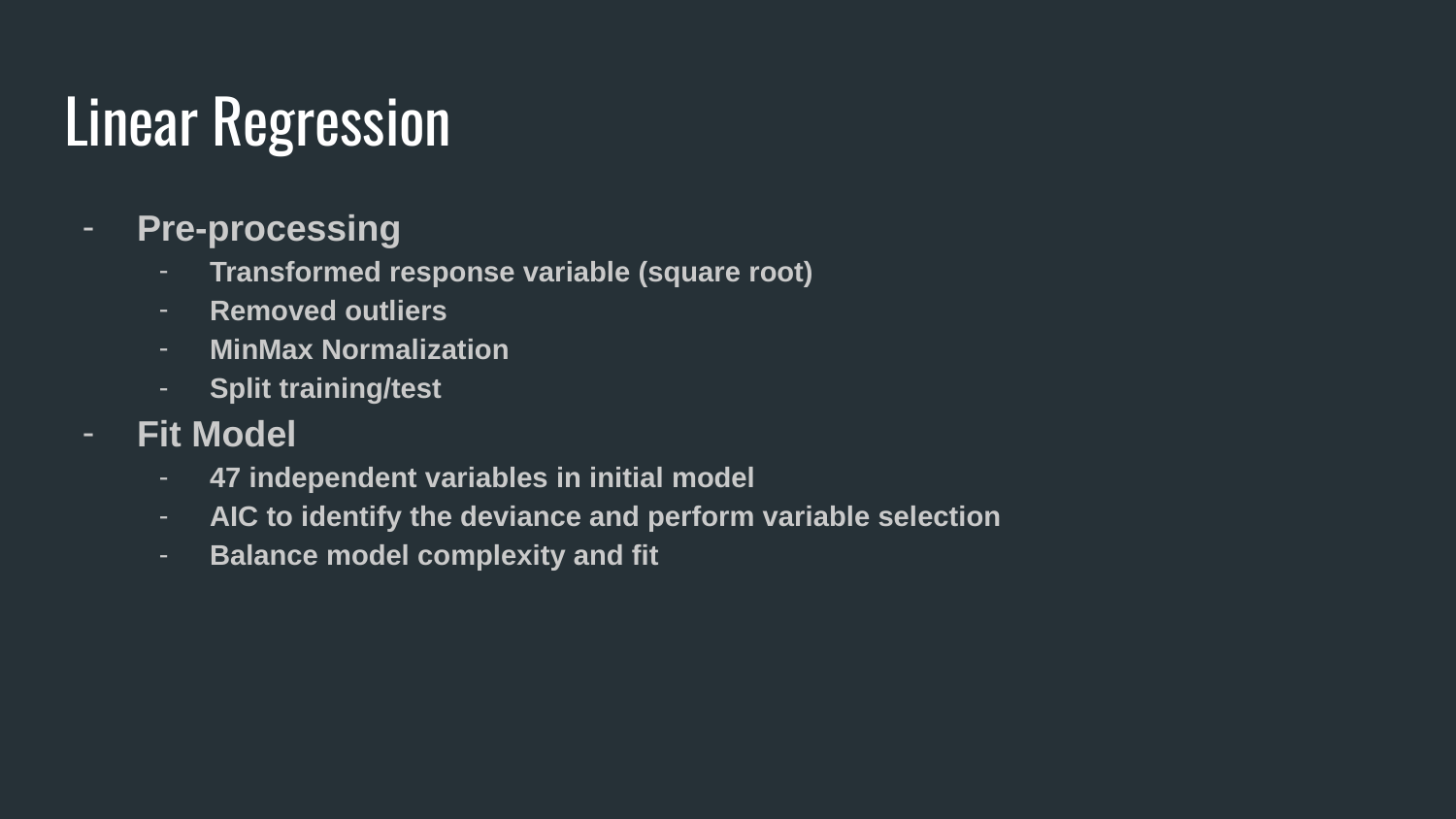

# Linear Regression
Pre-processing
Transformed response variable (square root)
Removed outliers
MinMax Normalization
Split training/test
Fit Model
47 independent variables in initial model
AIC to identify the deviance and perform variable selection
Balance model complexity and fit